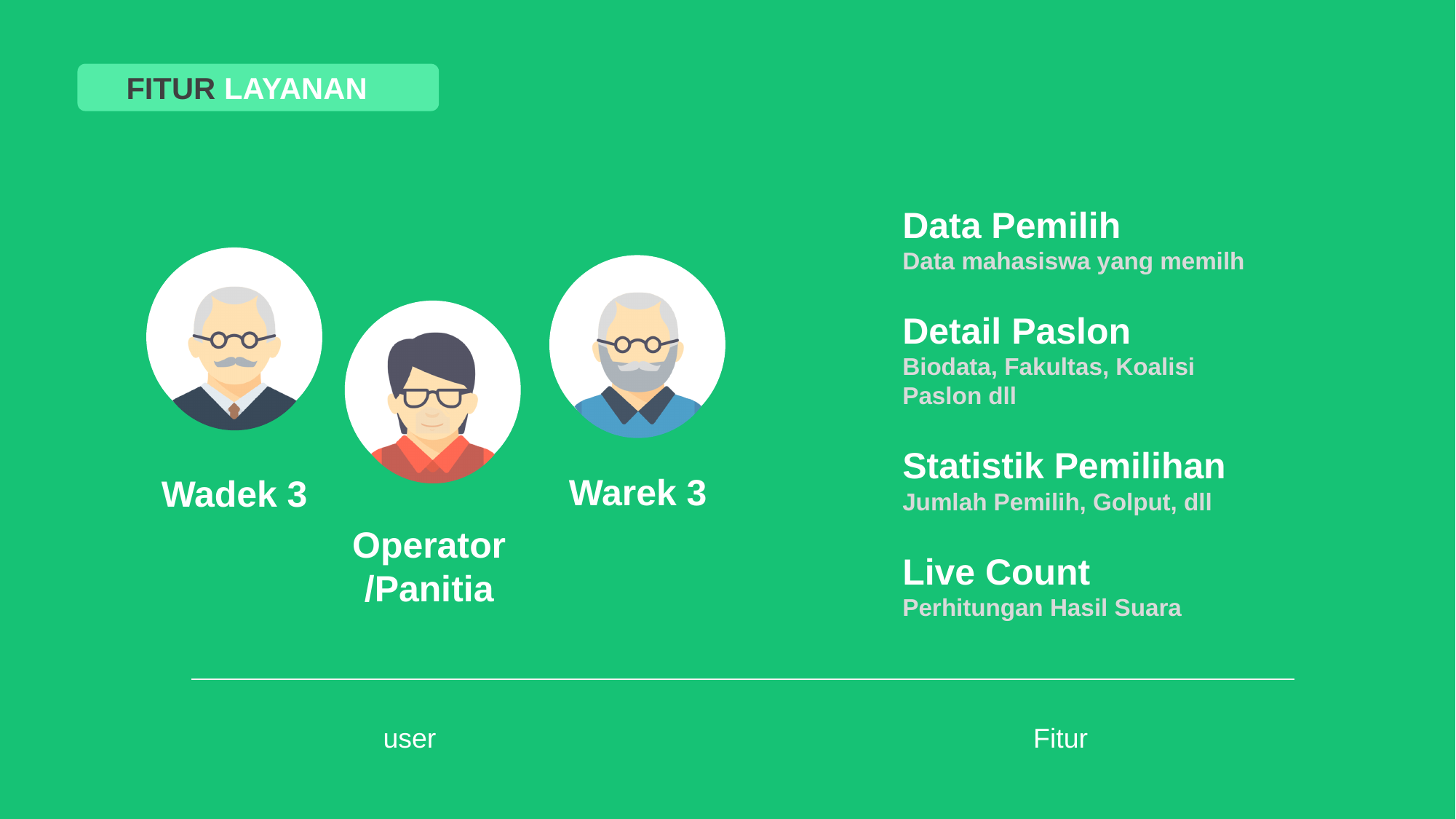

FITUR LAYANAN
Data Pemilih
Data mahasiswa yang memilh
Detail Paslon
Biodata, Fakultas, Koalisi Paslon dll
Statistik Pemilihan
Jumlah Pemilih, Golput, dll
Live Count
Perhitungan Hasil Suara

Warek 3
Wadek 3
Operator
/Panitia
Fitur
user